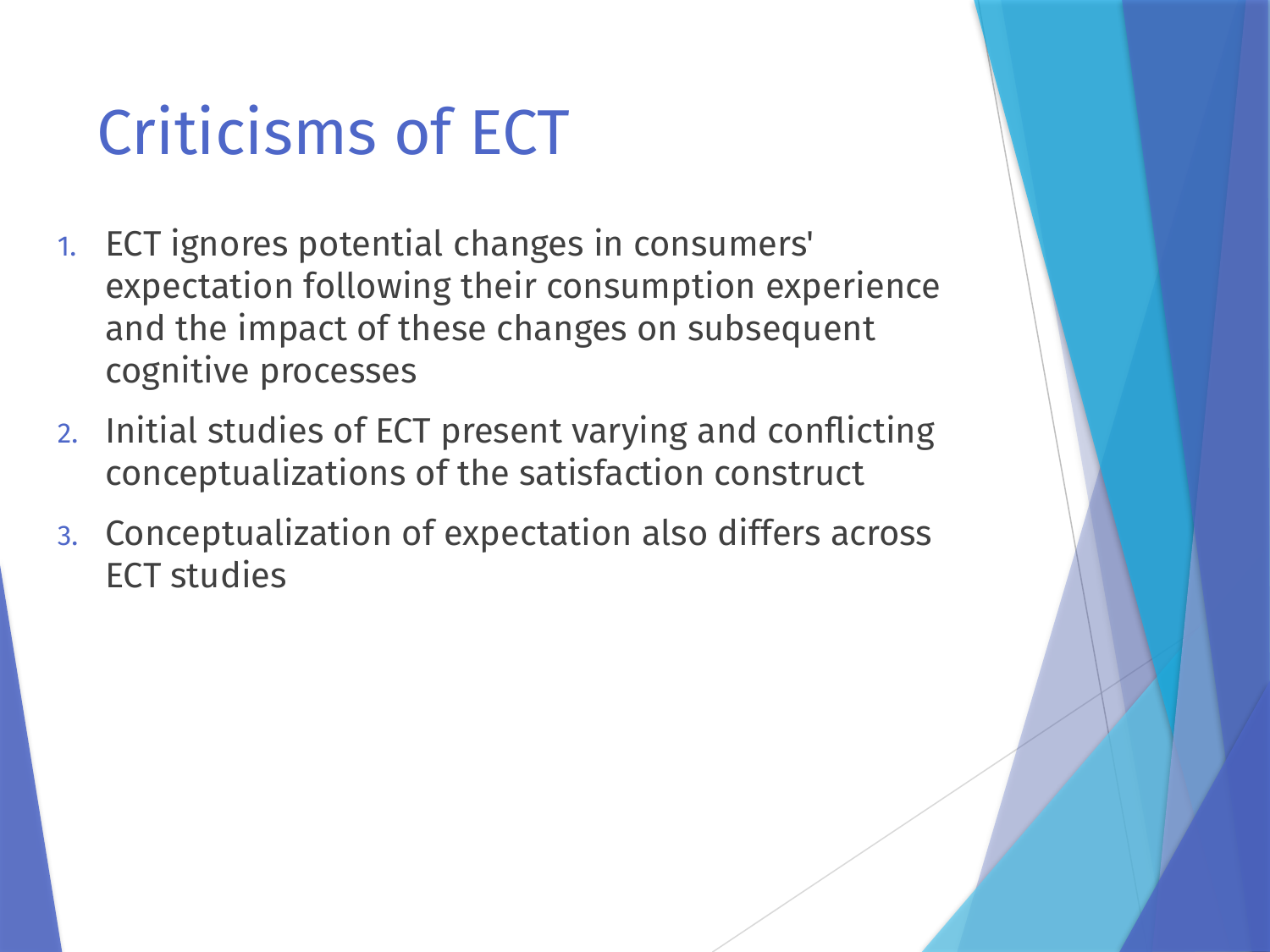

# Criticisms of ECT
ECT ignores potential changes in consumers' expectation following their consumption experience and the impact of these changes on subsequent cognitive processes
Initial studies of ECT present varying and conflicting conceptualizations of the satisfaction construct
Conceptualization of expectation also differs across ECT studies